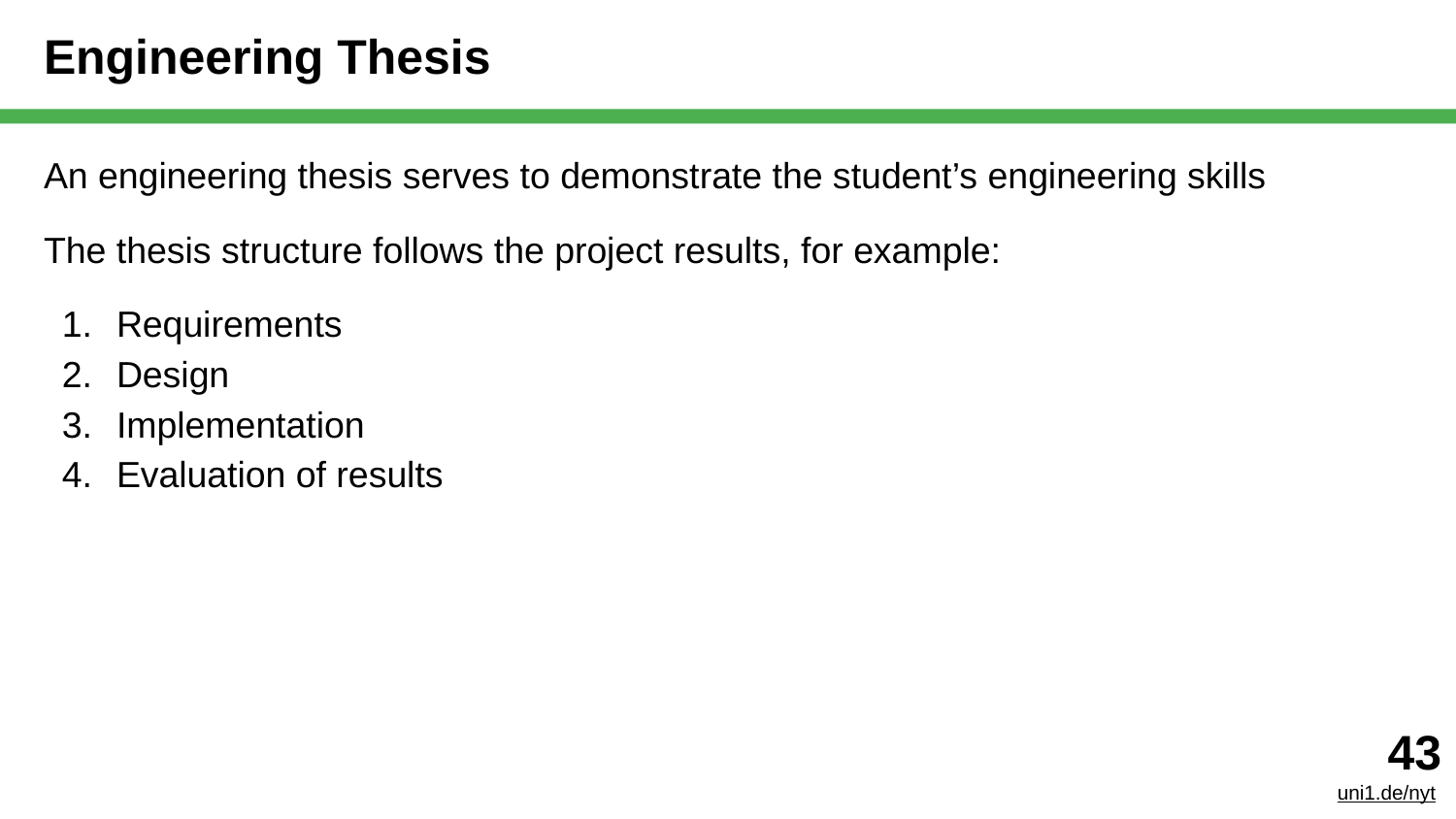

# Engineering Thesis
An engineering thesis serves to demonstrate the student’s engineering skills
The thesis structure follows the project results, for example:
Requirements
Design
Implementation
Evaluation of results
43
uni1.de/nyt